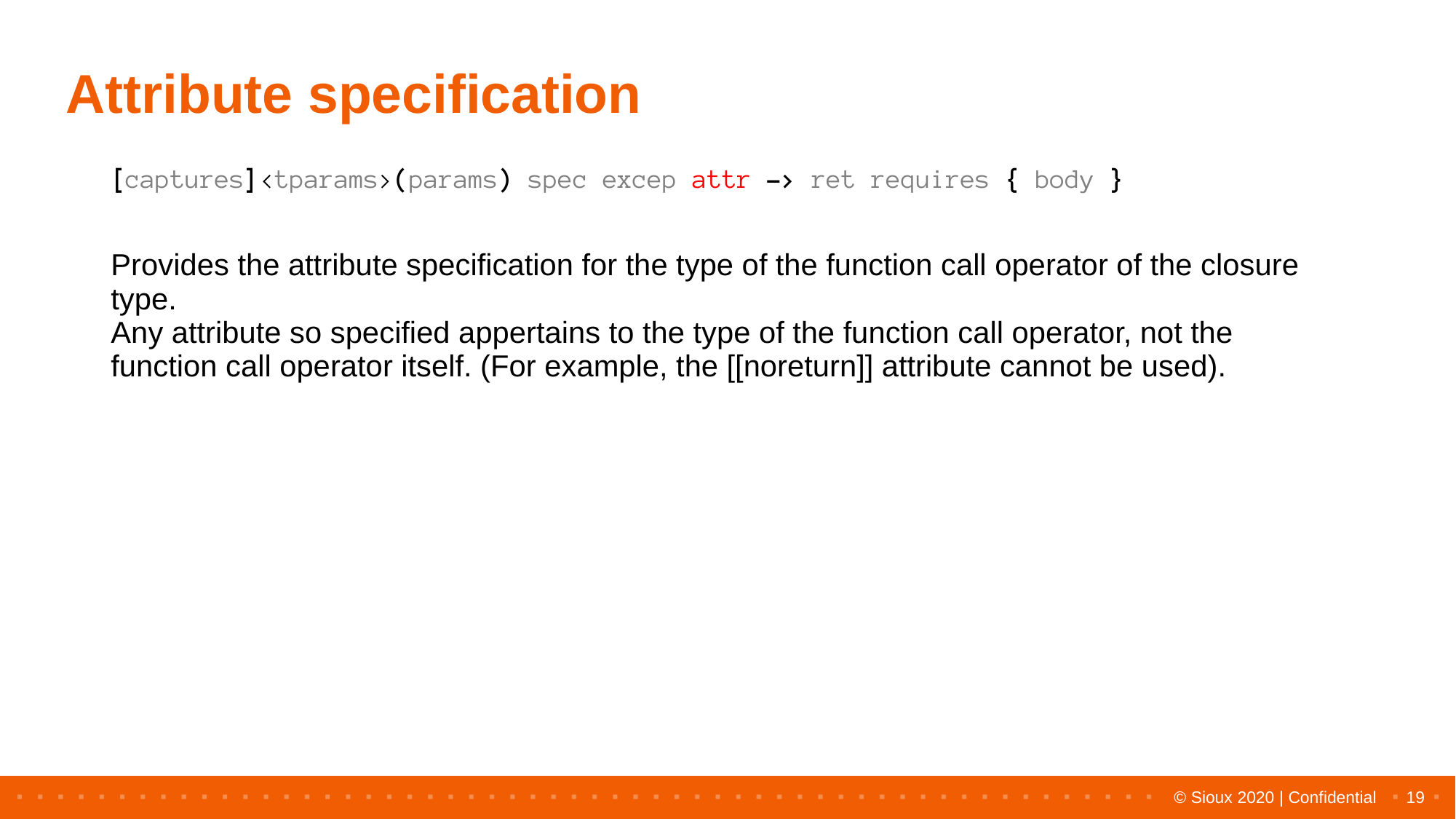

# Attribute specification
| [captures]<tparams>(params) spec excep attr -> ret requires { body } Provides the attribute specification for the type of the function call operator of the closure type. Any attribute so specified appertains to the type of the function call operator, not the function call operator itself. (For example, the [[noreturn]] attribute cannot be used). |
| --- |

19
© Sioux 2020 | Confidential